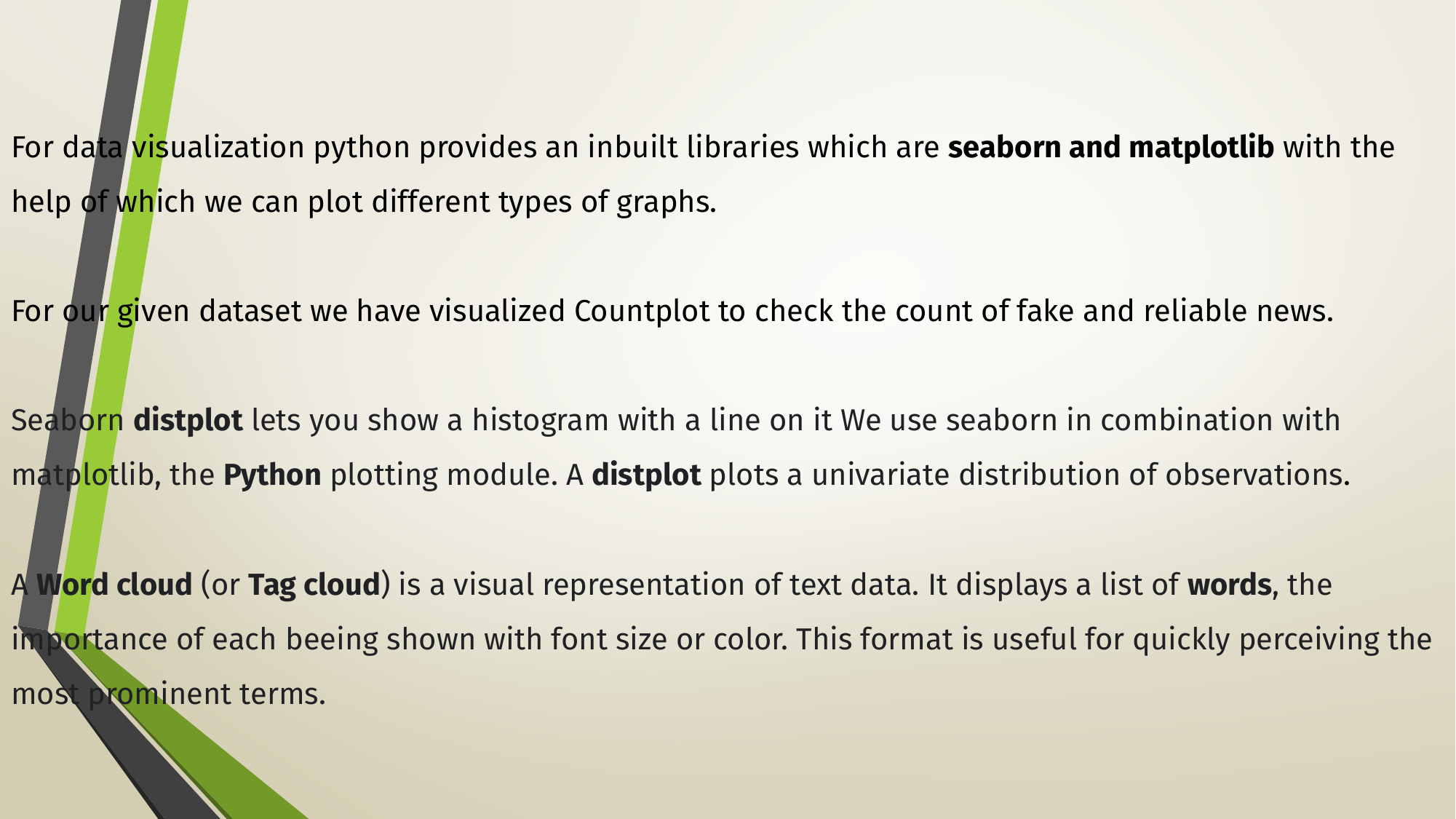

# For data visualization python provides an inbuilt libraries which are seaborn and matplotlib with the help of which we can plot different types of graphs. For our given dataset we have visualized Countplot to check the count of fake and reliable news. Seaborn distplot lets you show a histogram with a line on it We use seaborn in combination with matplotlib, the Python plotting module. A distplot plots a univariate distribution of observations. A Word cloud (or Tag cloud) is a visual representation of text data. It displays a list of words, the importance of each beeing shown with font size or color. This format is useful for quickly perceiving the most prominent terms.